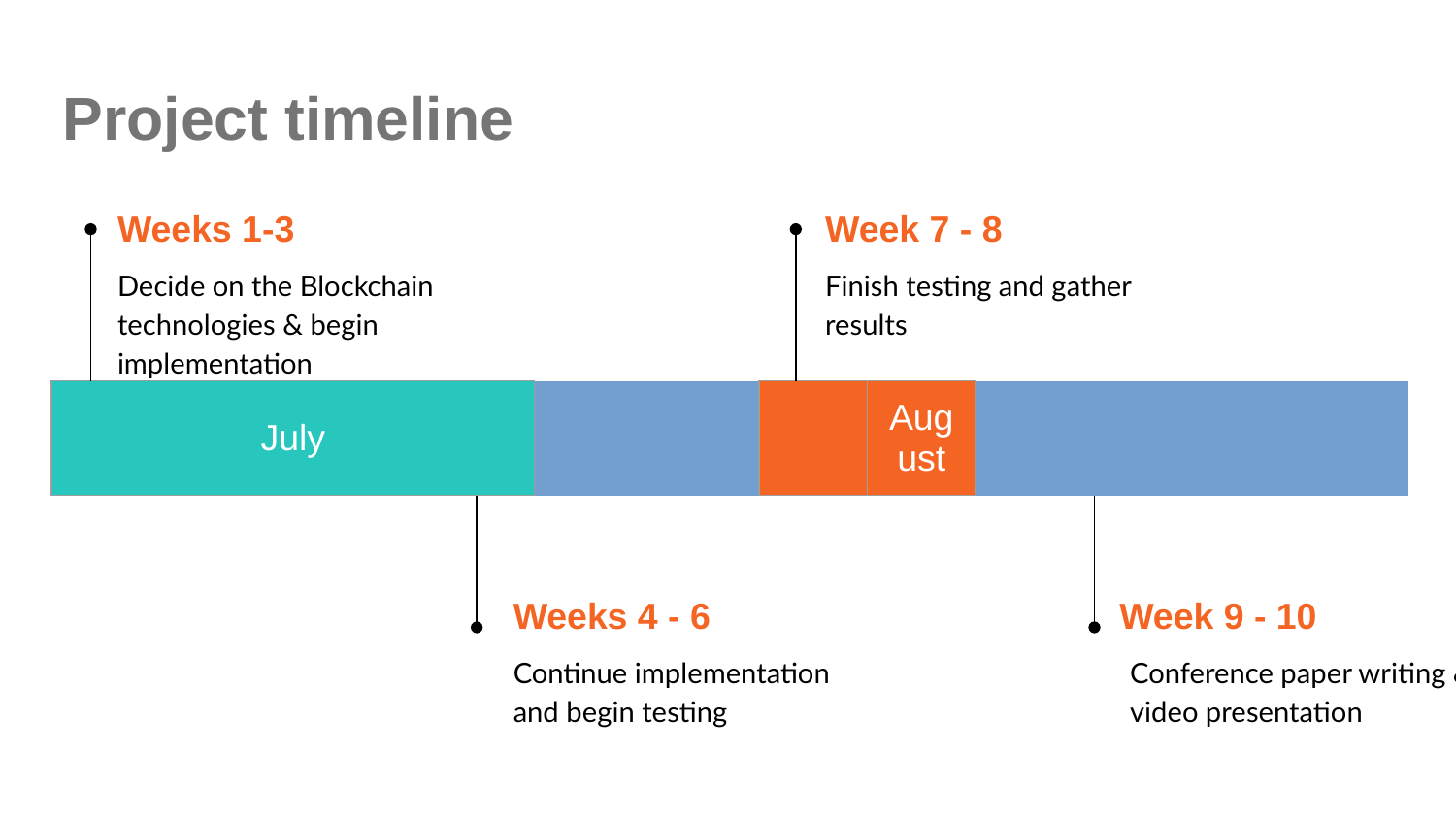

# Project timeline
Weeks 1-3
Week 7 - 8
Decide on the Blockchain technologies & begin implementation

Finish testing and gather results
| July |  |  |  |  | August |  |  |  |  |  |  |  |
| --- | --- | --- | --- | --- | --- | --- | --- | --- | --- | --- | --- | --- |
Weeks 4 - 6
Week 9 - 10
Continue implementation and begin testing
Conference paper writing & video presentation